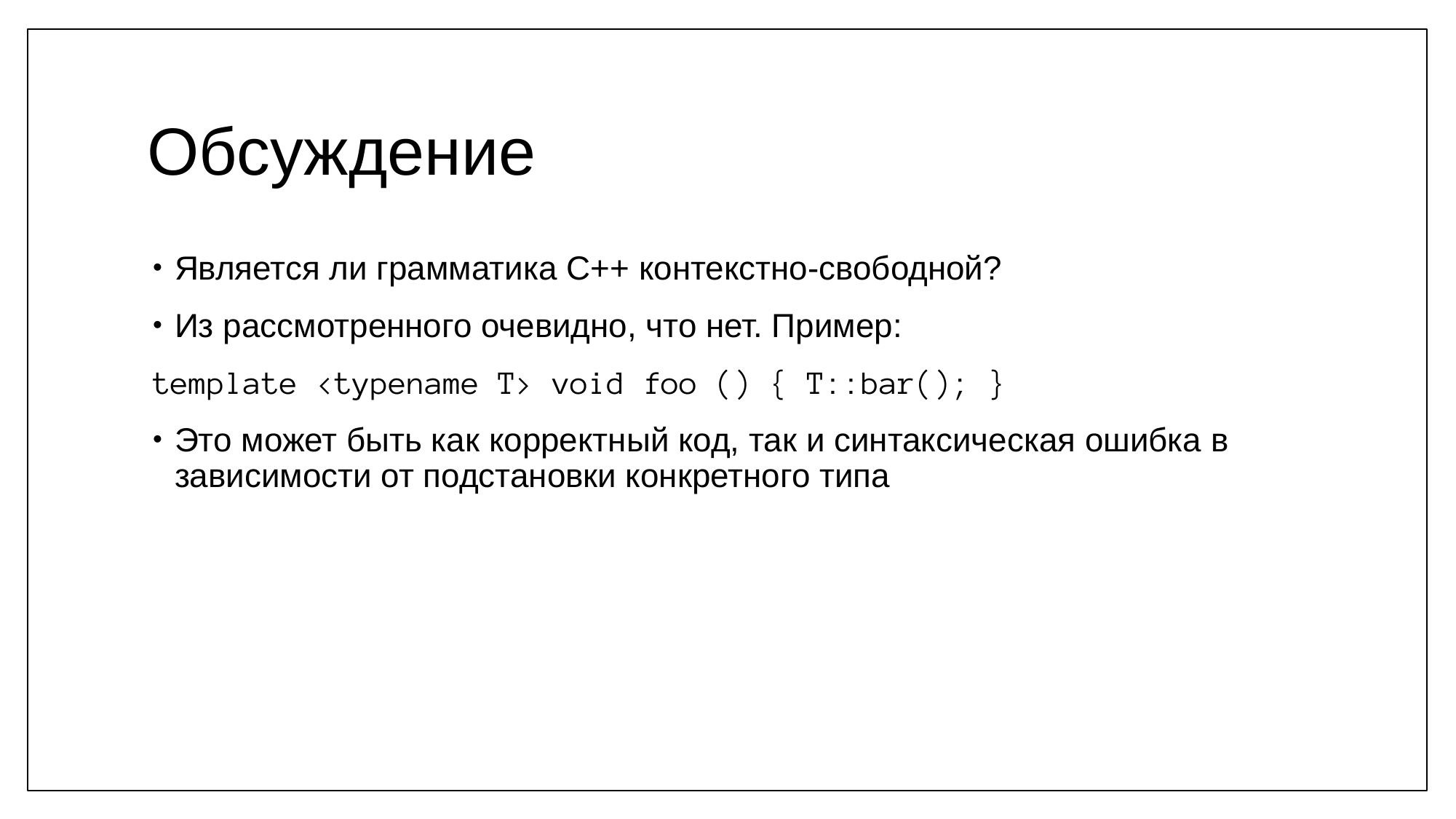

# Обсуждение
Является ли грамматика C++ контекстно-свободной?
Из рассмотренного очевидно, что нет. Пример:
template <typename T> void foo () { T::bar(); }
Это может быть как корректный код, так и синтаксическая ошибка в зависимости от подстановки конкретного типа